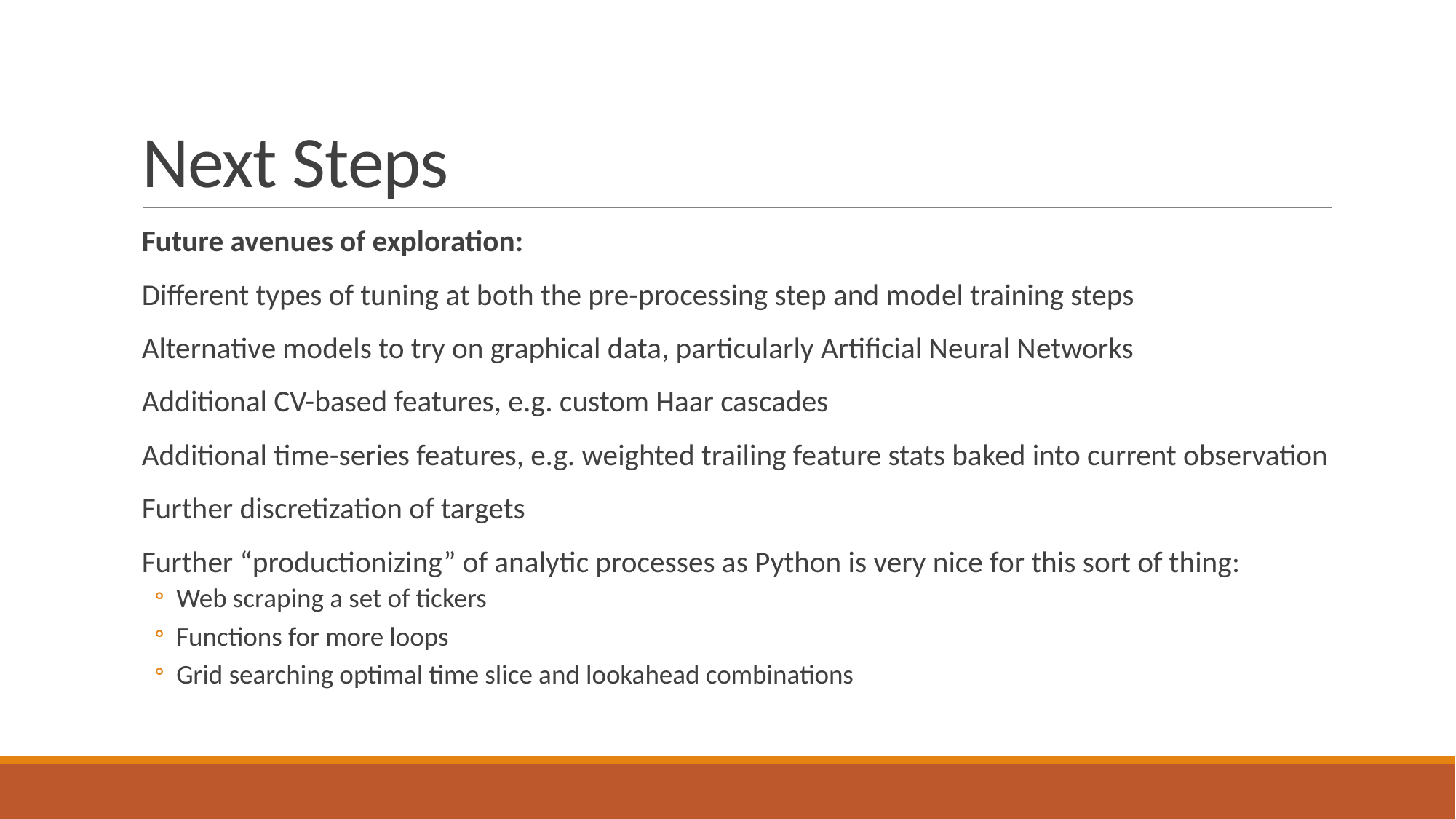

# Next Steps
Future avenues of exploration:
Different types of tuning at both the pre-processing step and model training steps
Alternative models to try on graphical data, particularly Artificial Neural Networks
Additional CV-based features, e.g. custom Haar cascades
Additional time-series features, e.g. weighted trailing feature stats baked into current observation
Further discretization of targets
Further “productionizing” of analytic processes as Python is very nice for this sort of thing:
Web scraping a set of tickers
Functions for more loops
Grid searching optimal time slice and lookahead combinations